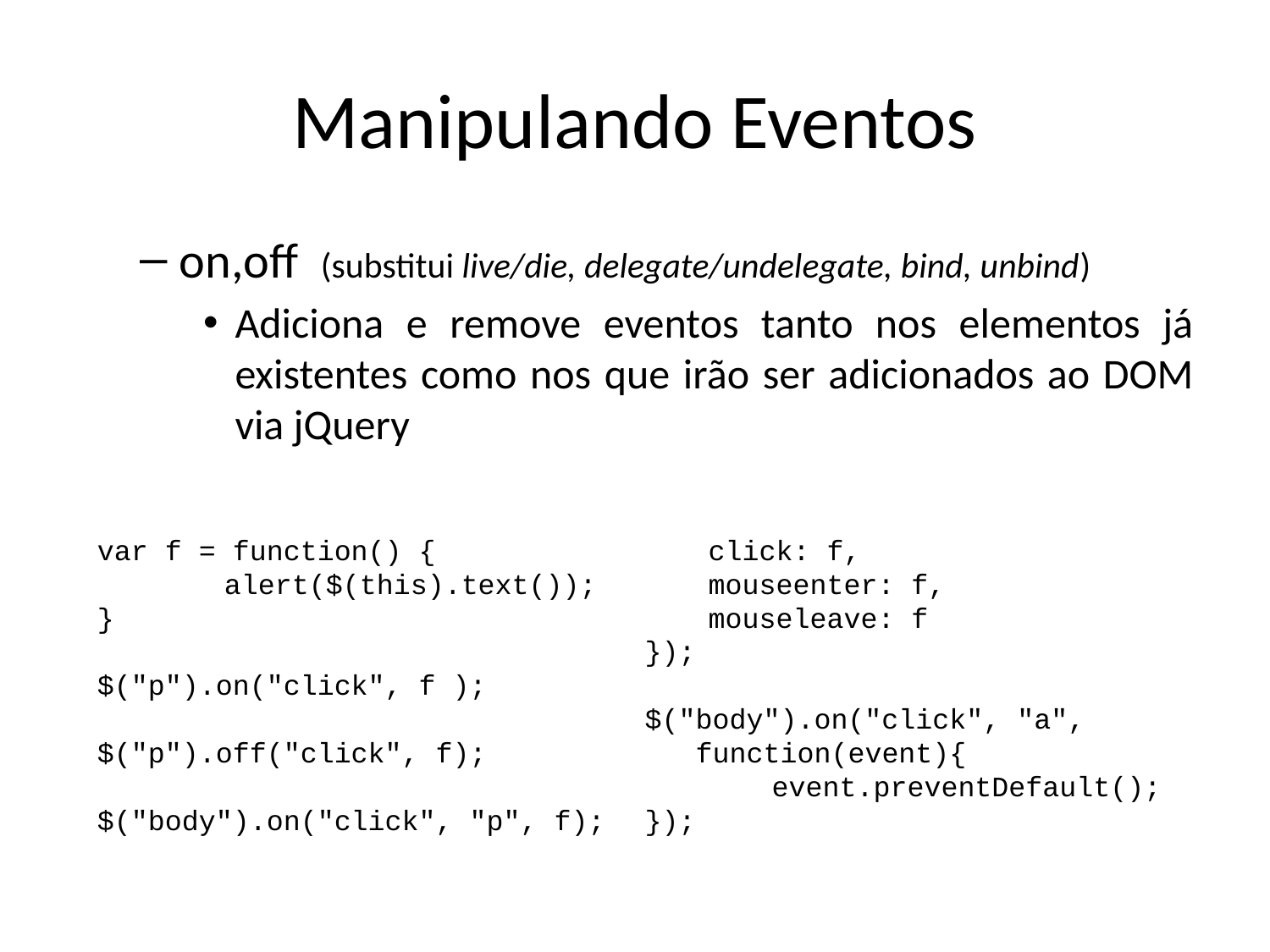

# Manipulando Eventos
on,off  (substitui live/die, delegate/undelegate, bind, unbind)
Adiciona e remove eventos tanto nos elementos já existentes como nos que irão ser adicionados ao DOM via jQuery

var f = function() {
	alert($(this).text());
}

$("p").on("click", f );

$("p").off("click", f);

$("body").on("click", "p", f);

$("div.test").on({
click: f,
mouseenter: f,
mouseleave: f
});

$("body").on("click", "a",
   function(event){
	event.preventDefault();
});